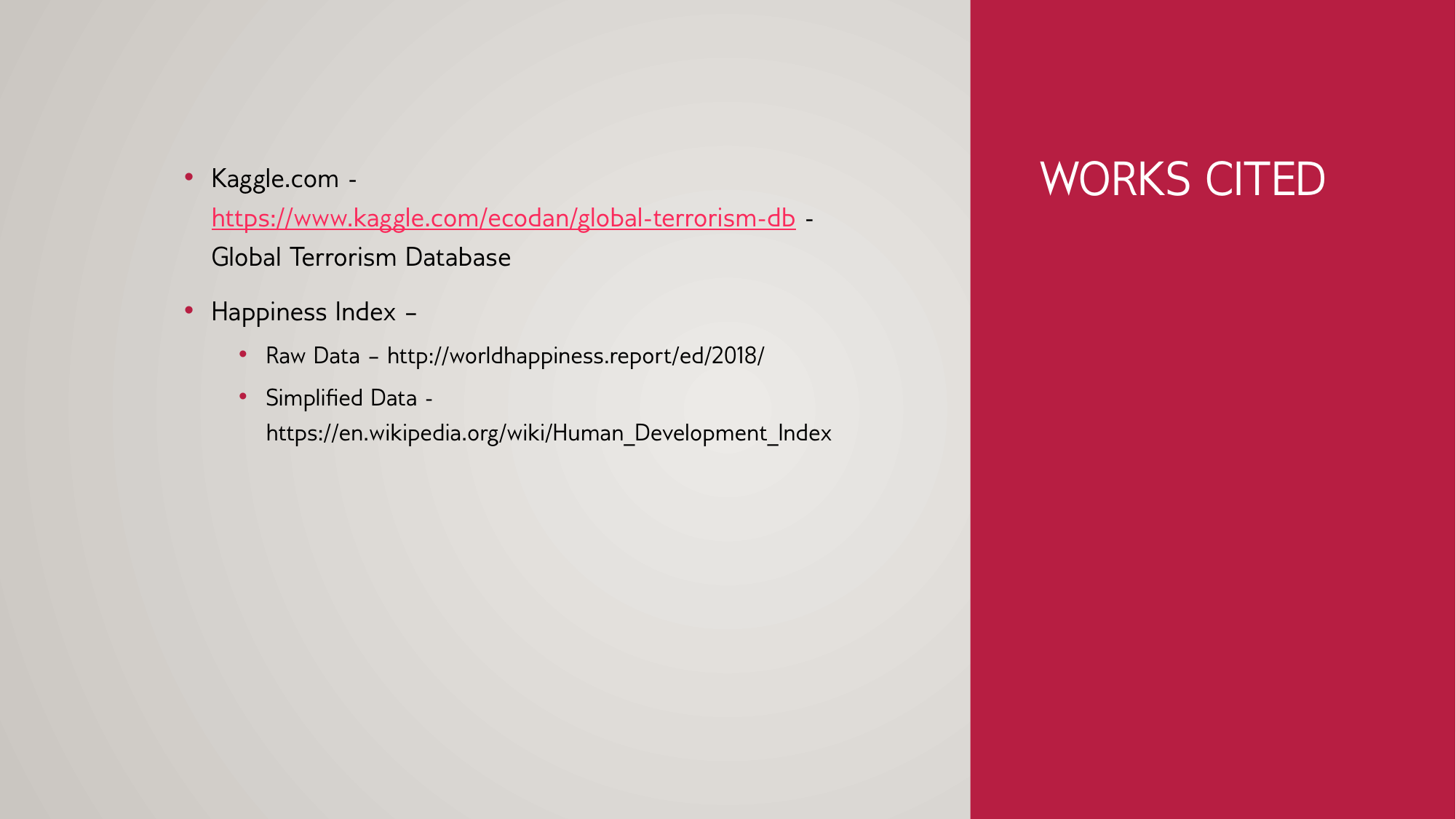

# Works cited
Kaggle.com - https://www.kaggle.com/ecodan/global-terrorism-db - Global Terrorism Database
Happiness Index –
Raw Data – http://worldhappiness.report/ed/2018/
Simplified Data - https://en.wikipedia.org/wiki/Human_Development_Index